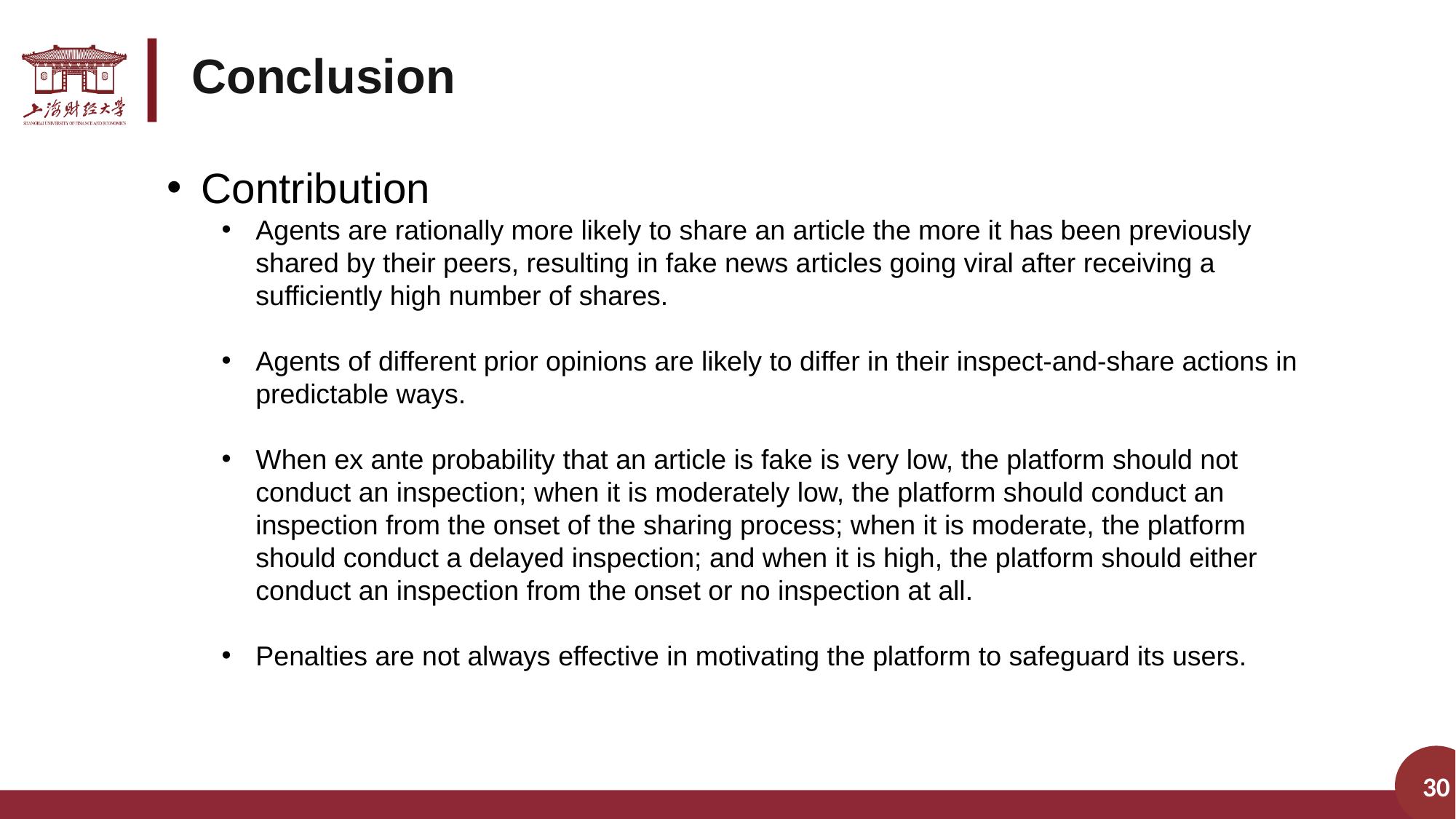

# Conclusion
Contribution
Agents are rationally more likely to share an article the more it has been previously shared by their peers, resulting in fake news articles going viral after receiving a sufficiently high number of shares.

Agents of different prior opinions are likely to differ in their inspect-and-share actions in predictable ways.

When ex ante probability that an article is fake is very low, the platform should not conduct an inspection; when it is moderately low, the platform should conduct an inspection from the onset of the sharing process; when it is moderate, the platform should conduct a delayed inspection; and when it is high, the platform should either conduct an inspection from the onset or no inspection at all.

Penalties are not always effective in motivating the platform to safeguard its users.